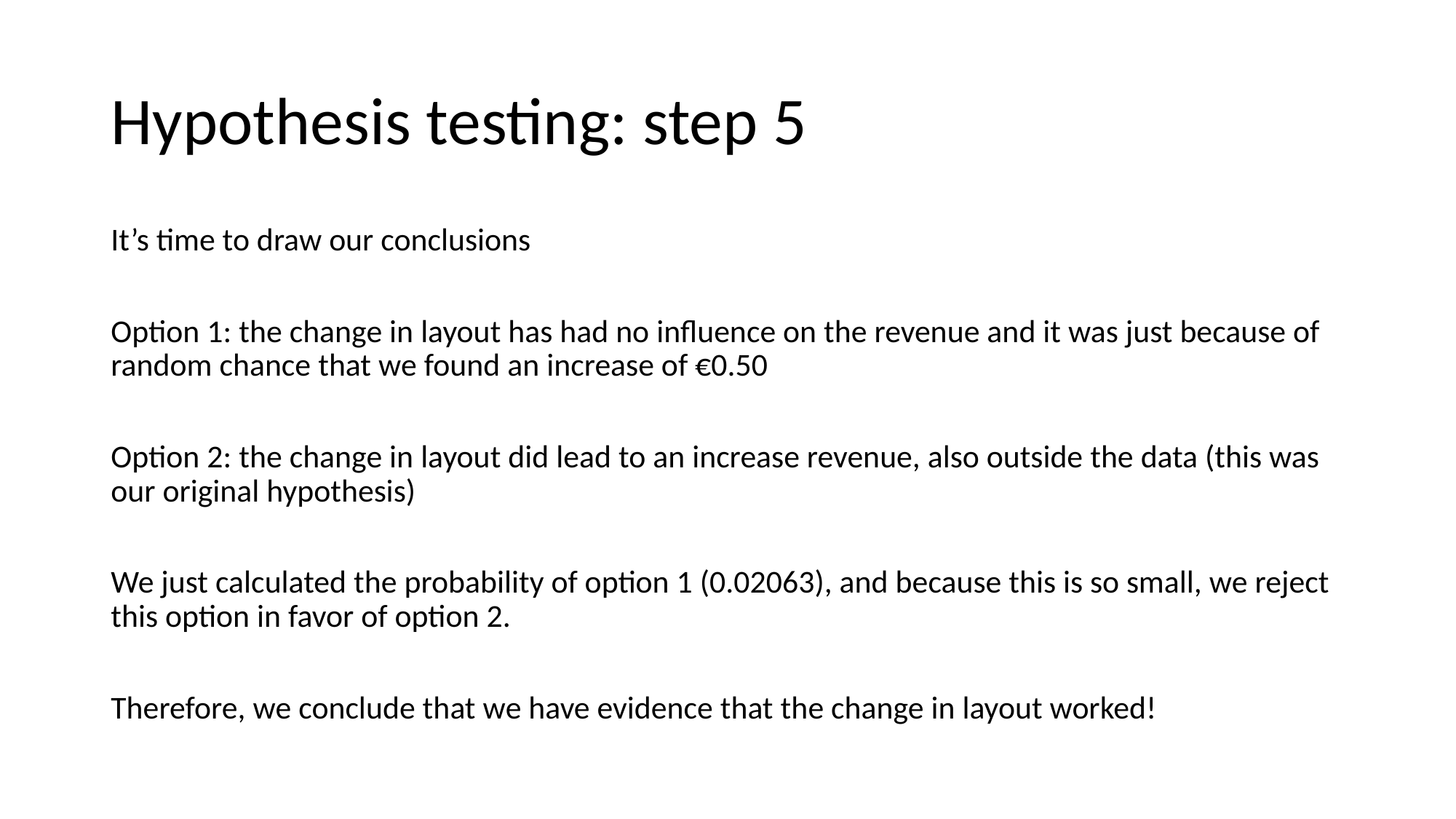

# Hypothesis testing: step 5
It’s time to draw our conclusions

Option 1: the change in layout has had no influence on the revenue and it was just because of random chance that we found an increase of €0.50

Option 2: the change in layout did lead to an increase revenue, also outside the data (this was our original hypothesis)

We just calculated the probability of option 1 (0.02063), and because this is so small, we reject this option in favor of option 2.

Therefore, we conclude that we have evidence that the change in layout worked!